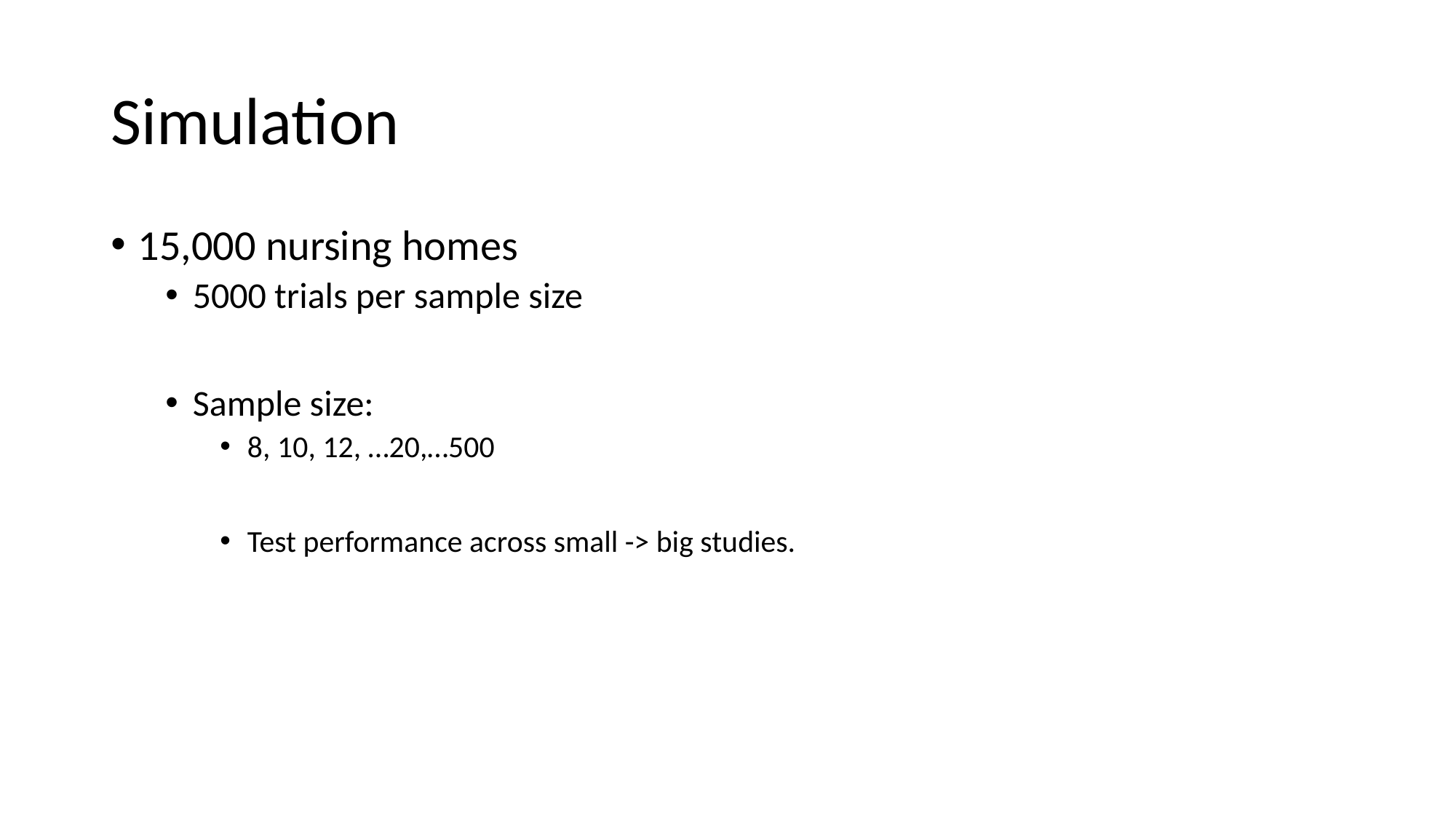

# Simulation
15,000 nursing homes
5000 trials per sample size

Sample size:
8, 10, 12, …20,…500

Test performance across small -> big studies.